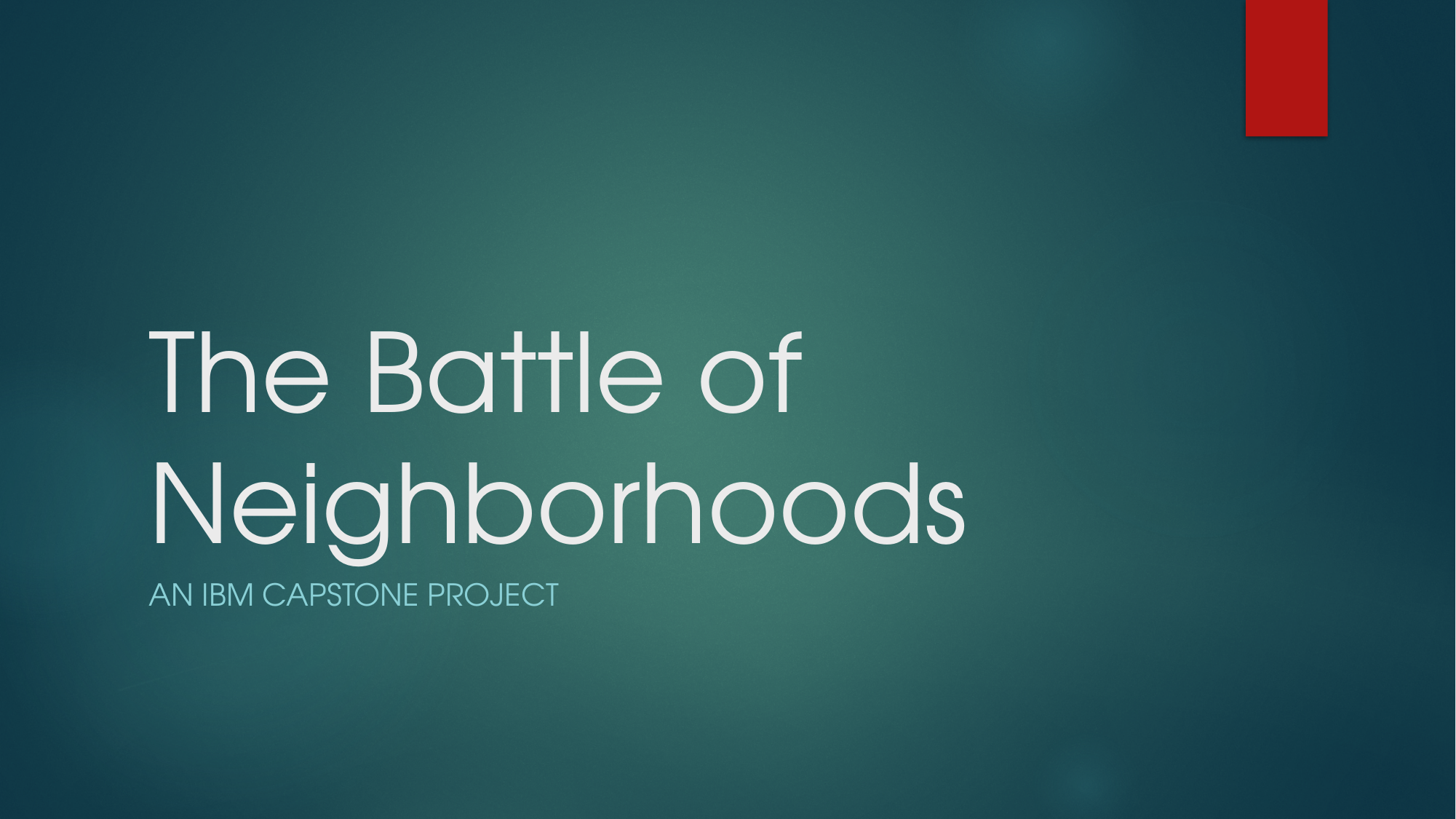

# The Battle of Neighborhoods
An IBM Capstone Project